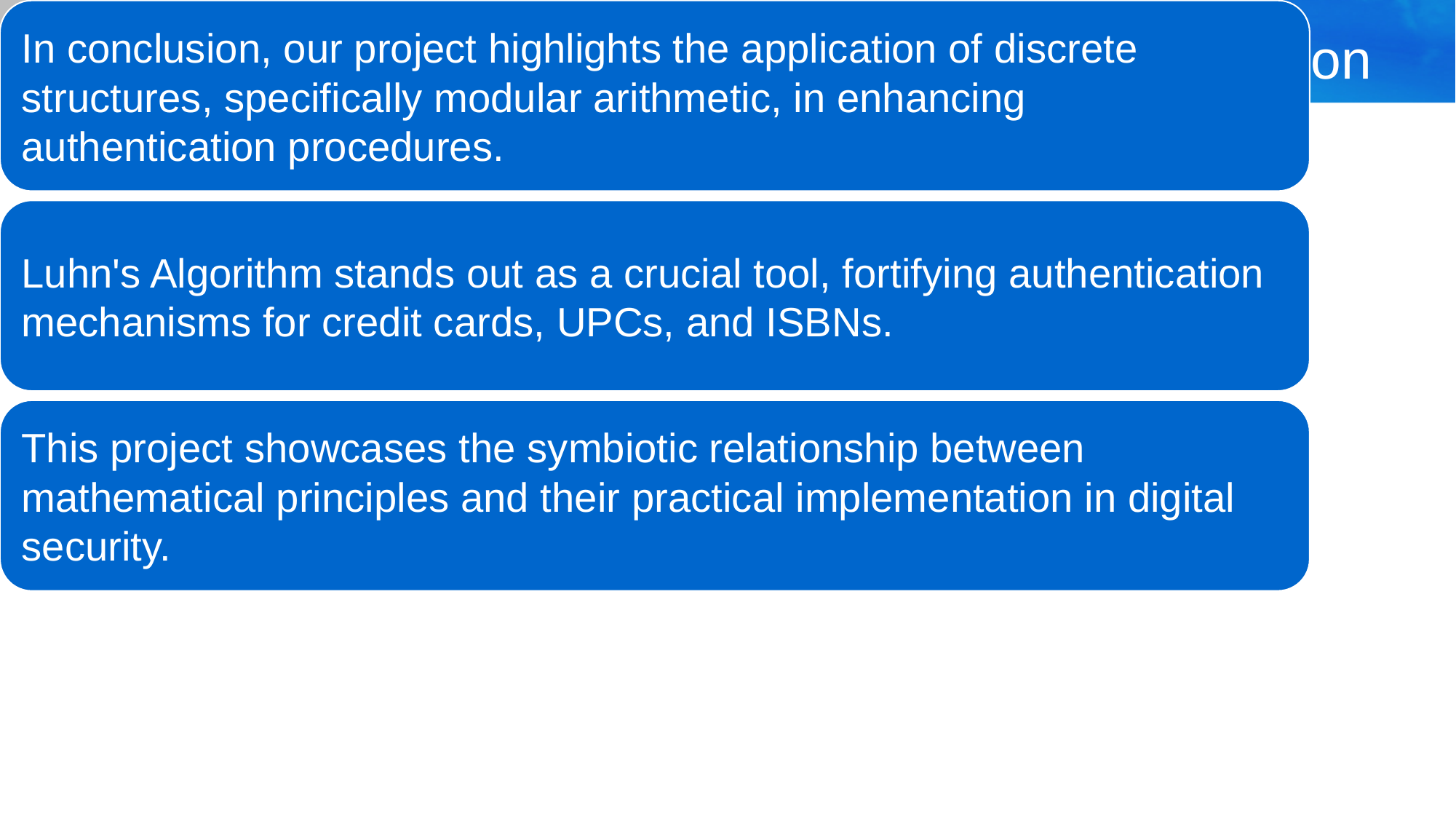

# Conclusion
In conclusion, our project highlights the application of discrete structures, specifically modular arithmetic, in enhancing authentication procedures.
Luhn's Algorithm stands out as a crucial tool, fortifying authentication mechanisms for credit cards, UPCs, and ISBNs.
This project showcases the symbiotic relationship between mathematical principles and their practical implementation in digital security.